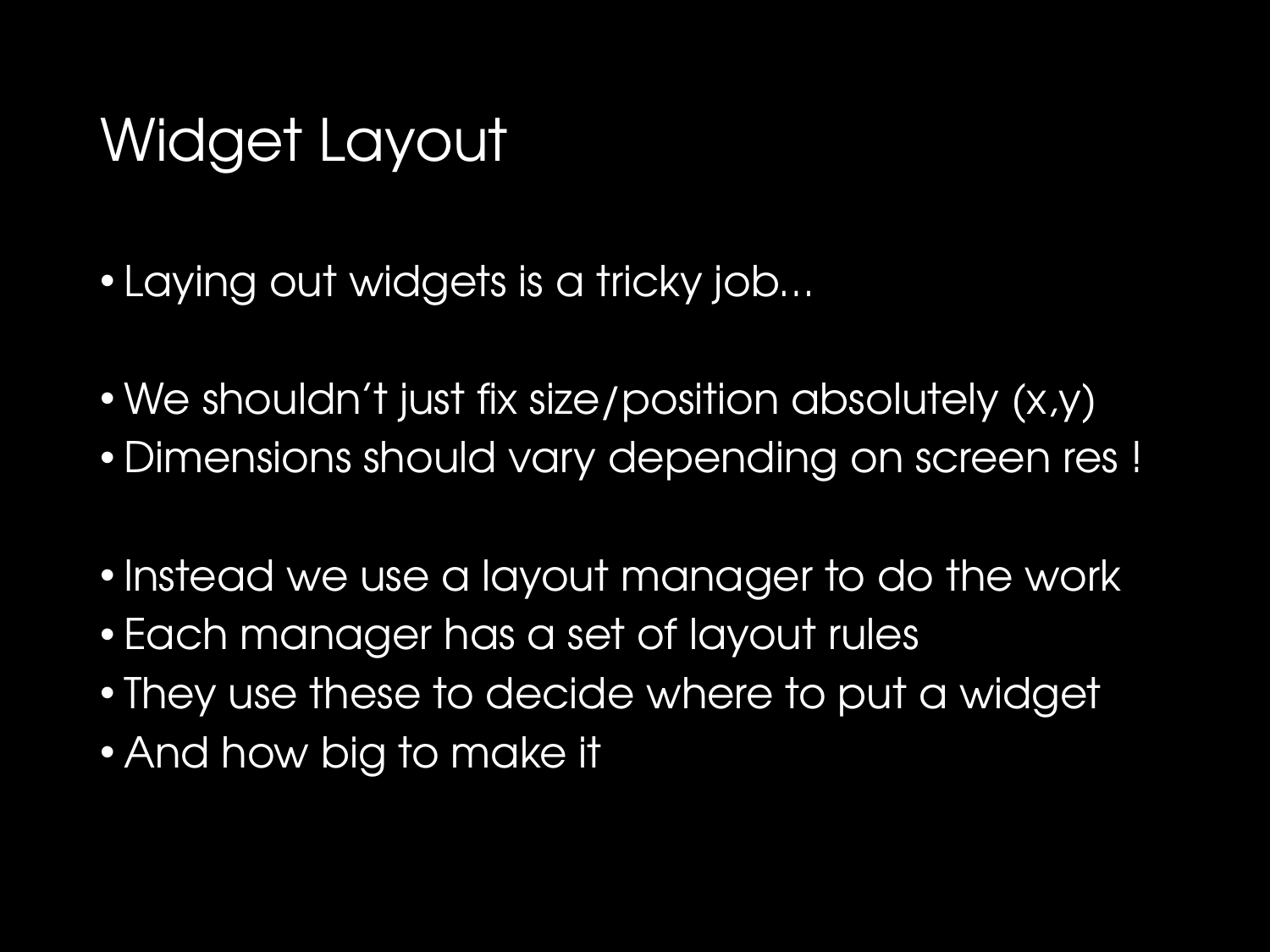

# Widget Layout
Laying out widgets is a tricky job…

We shouldn’t just fix size/position absolutely (x,y)
Dimensions should vary depending on screen res !

Instead we use a layout manager to do the work
Each manager has a set of layout rules
They use these to decide where to put a widget
And how big to make it